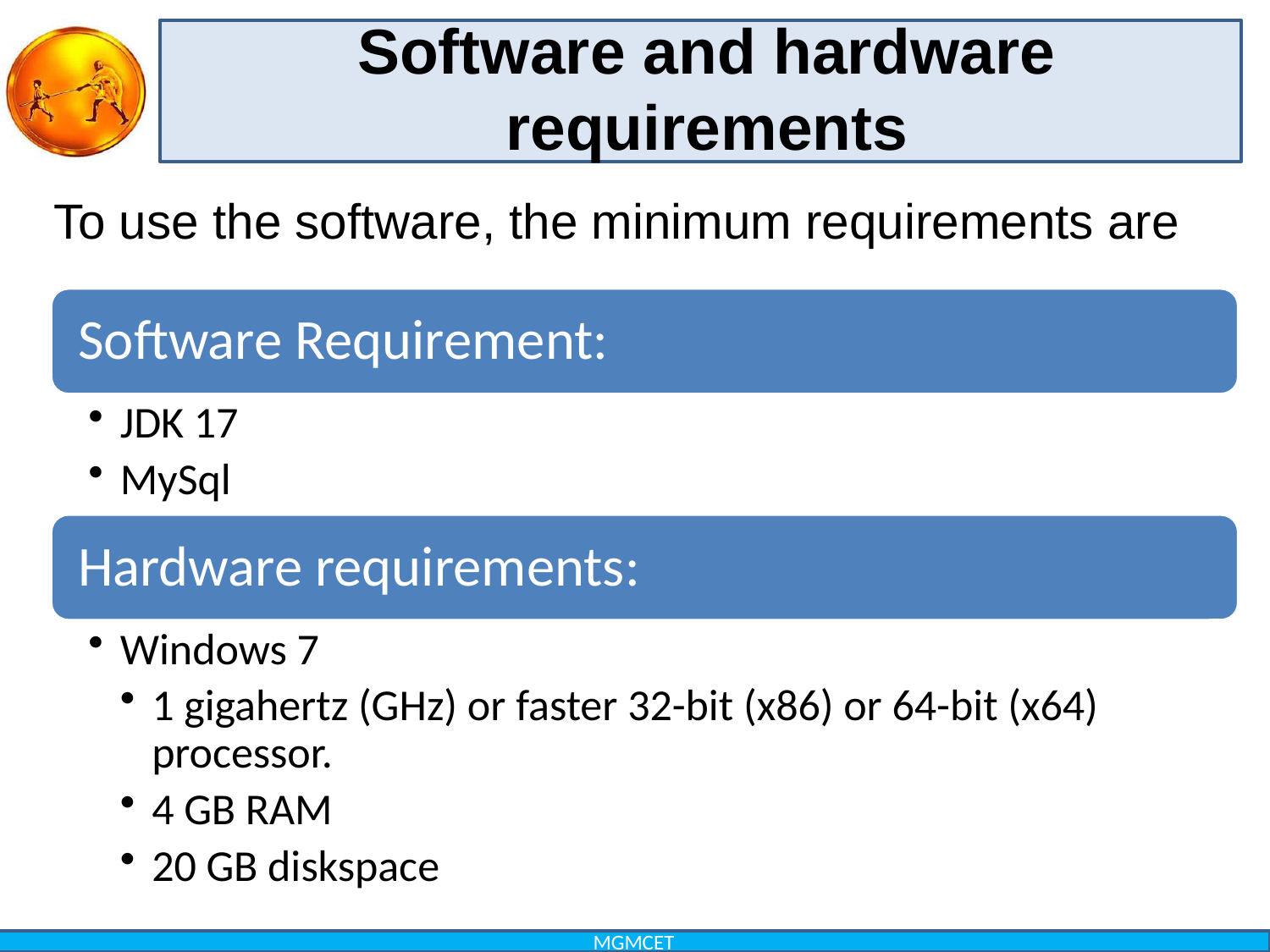

# Software and hardware requirements
To use the software, the minimum requirements are
Software Requirement:
JDK 17
MySql
Hardware requirements:
Windows 7
1 gigahertz (GHz) or faster 32-bit (x86) or 64-bit (x64) processor.
4 GB RAM
20 GB diskspace